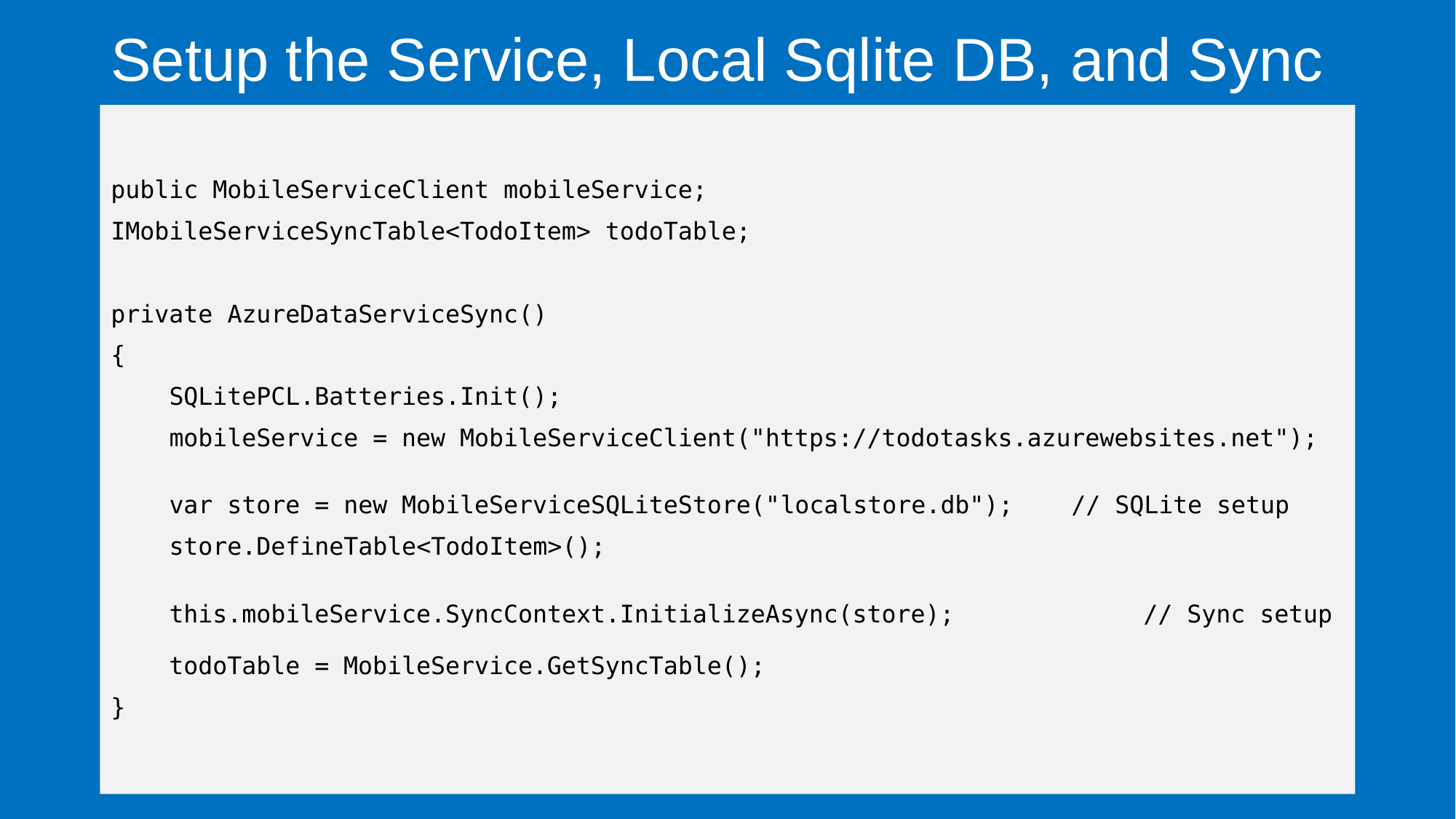

# Setup the Service, Local Sqlite DB, and Sync
public MobileServiceClient mobileService;
IMobileServiceSyncTable<TodoItem> todoTable;

private AzureDataServiceSync()
{
    SQLitePCL.Batteries.Init();
    mobileService = new MobileServiceClient("https://todotasks.azurewebsites.net");
    var store = new MobileServiceSQLiteStore("localstore.db");    // SQLite setup
    store.DefineTable<TodoItem>();
    this.mobileService.SyncContext.InitializeAsync(store);             // Sync setup
    todoTable = MobileService.GetSyncTable();
}